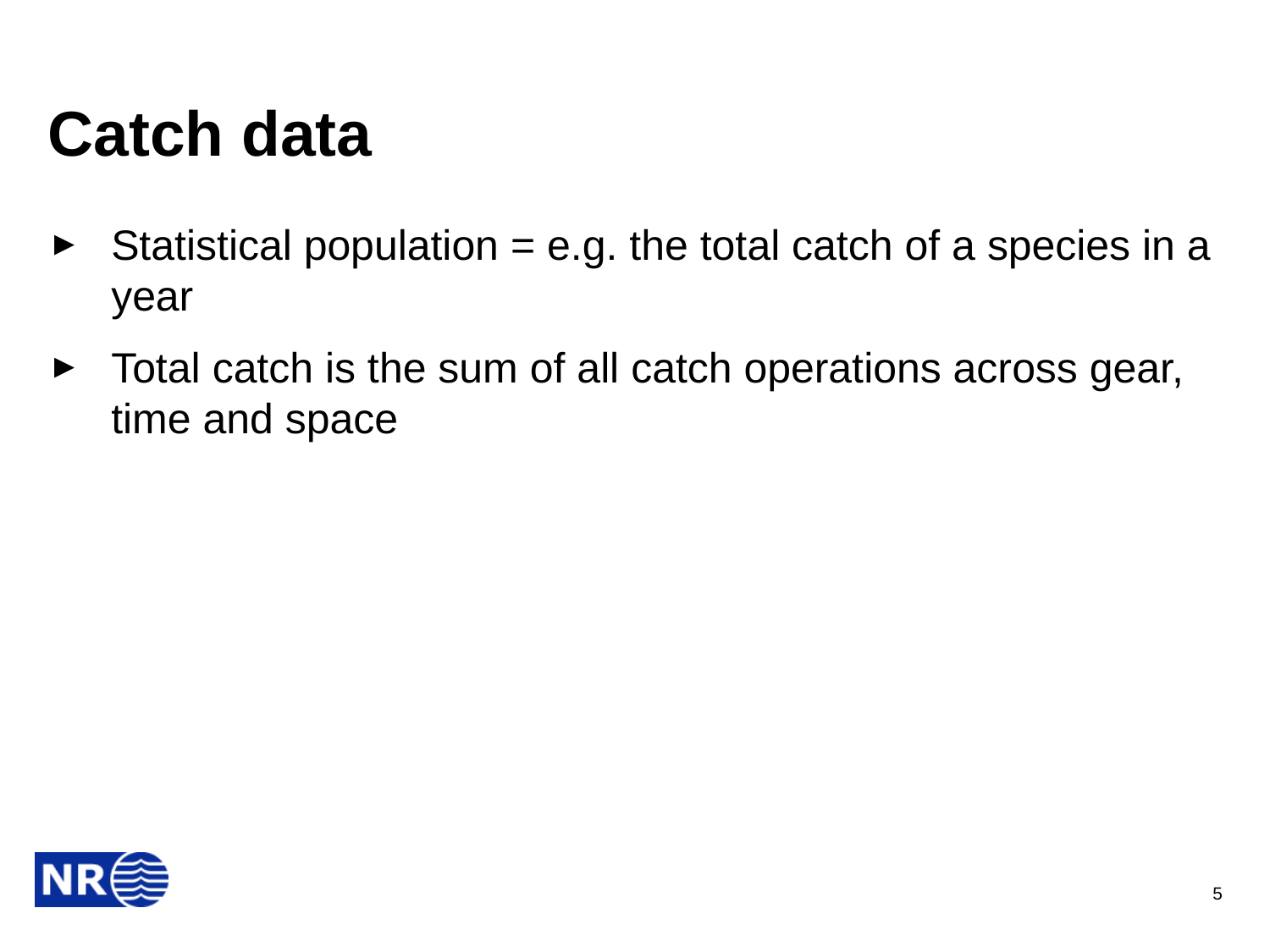

# Catch data
Statistical population = e.g. the total catch of a species in a year
Total catch is the sum of all catch operations across gear, time and space

5